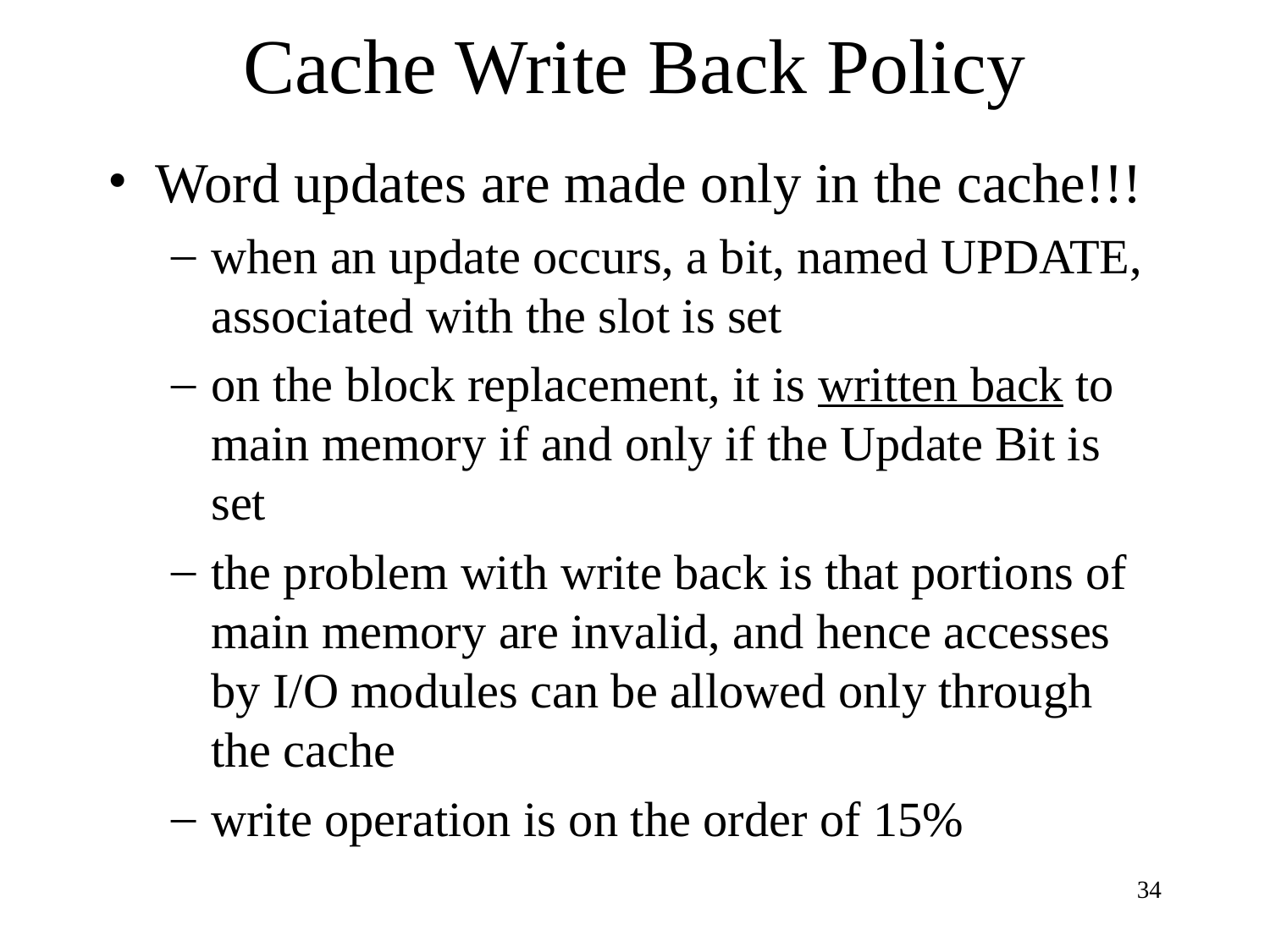

Cache Write Back Policy
Word updates are made only in the cache!!!
when an update occurs, a bit, named UPDATE, associated with the slot is set
on the block replacement, it is written back to main memory if and only if the Update Bit is set
the problem with write back is that portions of main memory are invalid, and hence accesses by I/O modules can be allowed only through the cache
write operation is on the order of 15%
34